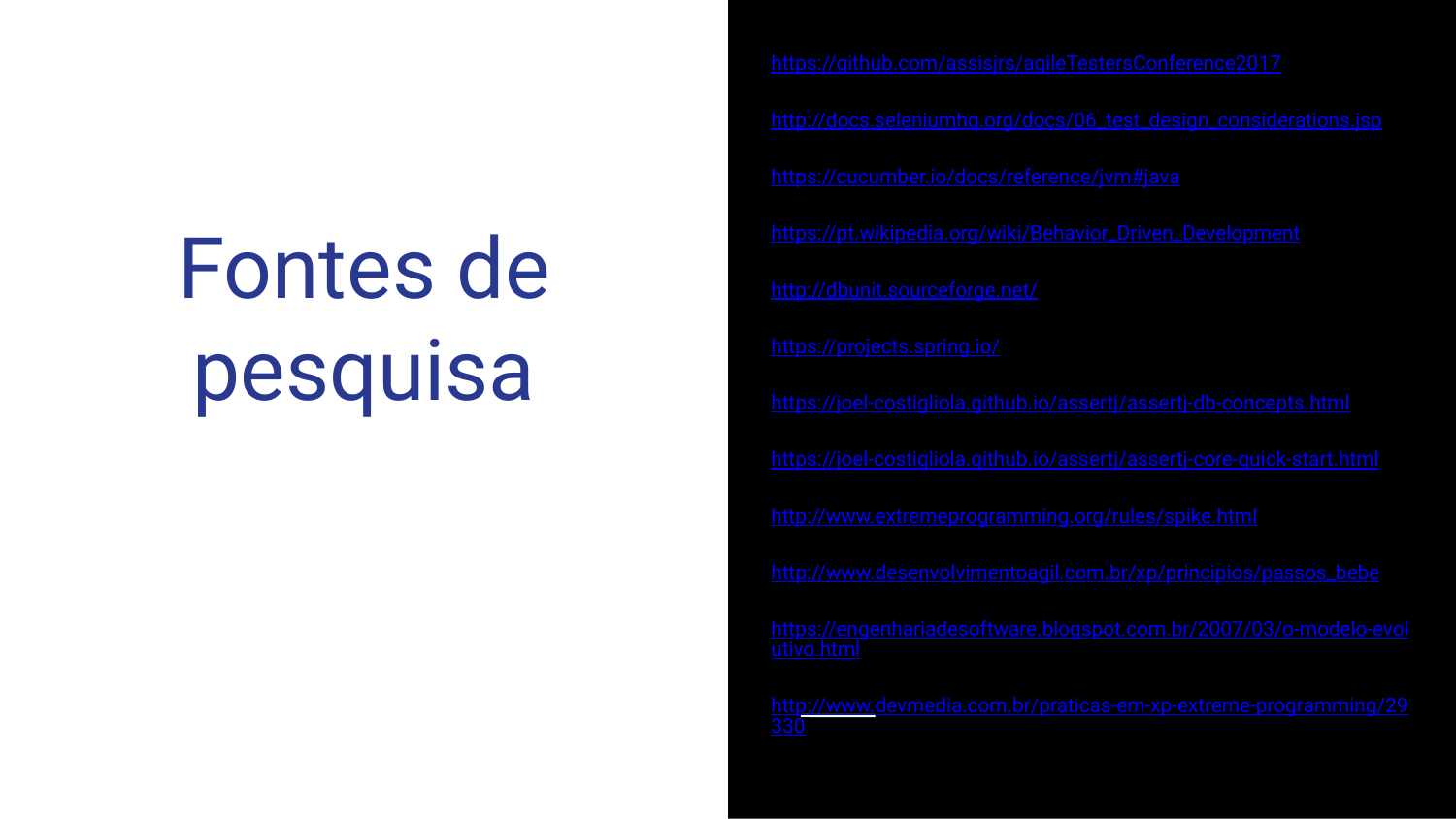

https://github.com/assisjrs/agileTestersConference2017
http://docs.seleniumhq.org/docs/06_test_design_considerations.jsp
https://cucumber.io/docs/reference/jvm#java
https://pt.wikipedia.org/wiki/Behavior_Driven_Development
http://dbunit.sourceforge.net/
https://projects.spring.io/
https://joel-costigliola.github.io/assertj/assertj-db-concepts.html
https://joel-costigliola.github.io/assertj/assertj-core-quick-start.html
http://www.extremeprogramming.org/rules/spike.html
http://www.desenvolvimentoagil.com.br/xp/principios/passos_bebe
https://engenhariadesoftware.blogspot.com.br/2007/03/o-modelo-evolutivo.html
http://www.devmedia.com.br/praticas-em-xp-extreme-programming/29330

Fontes de pesquisa